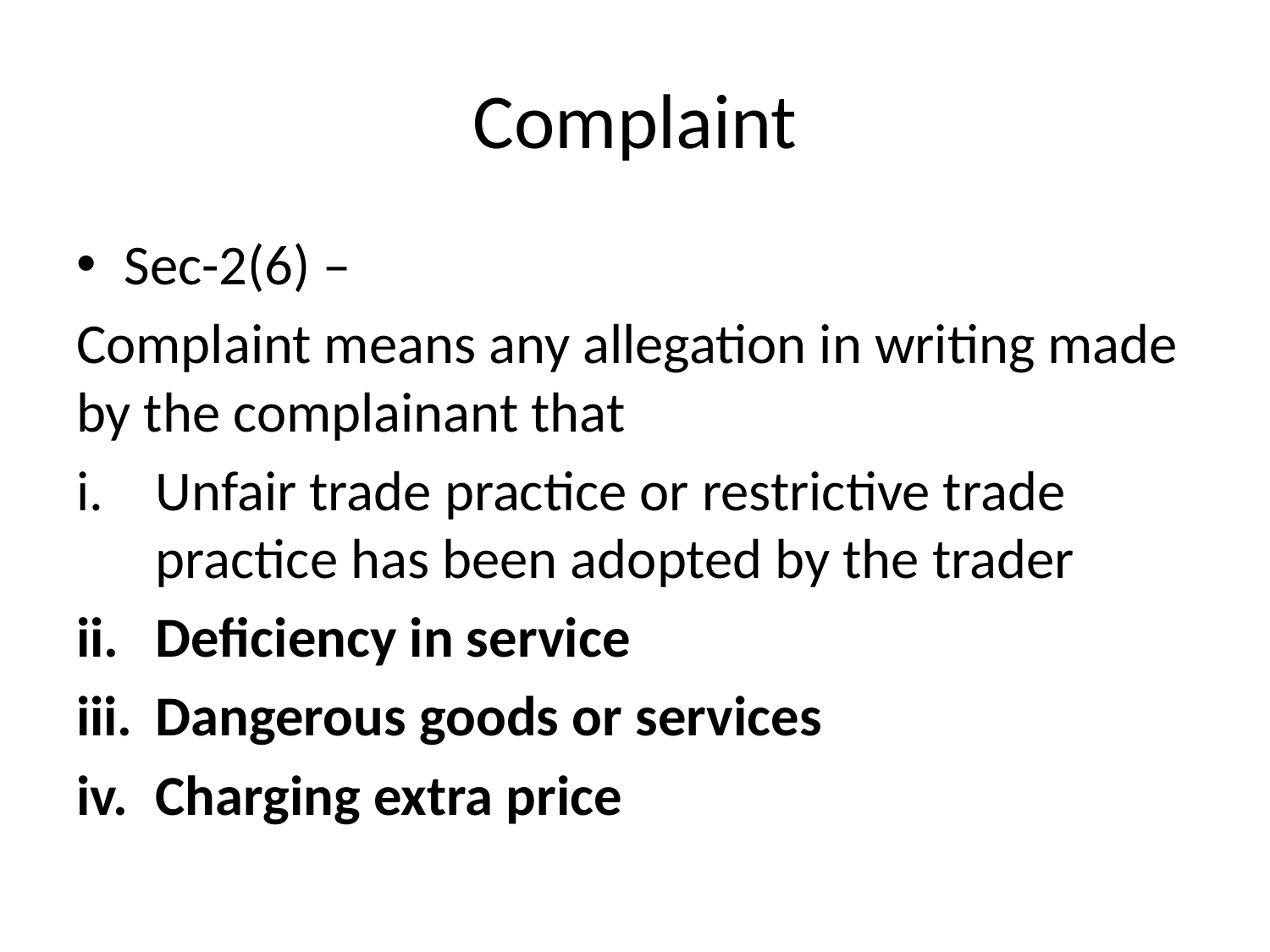

# Complaint
Sec-2(6) –
Complaint means any allegation in writing made by the complainant that
Unfair trade practice or restrictive trade practice has been adopted by the trader
Deficiency in service
Dangerous goods or services
Charging extra price